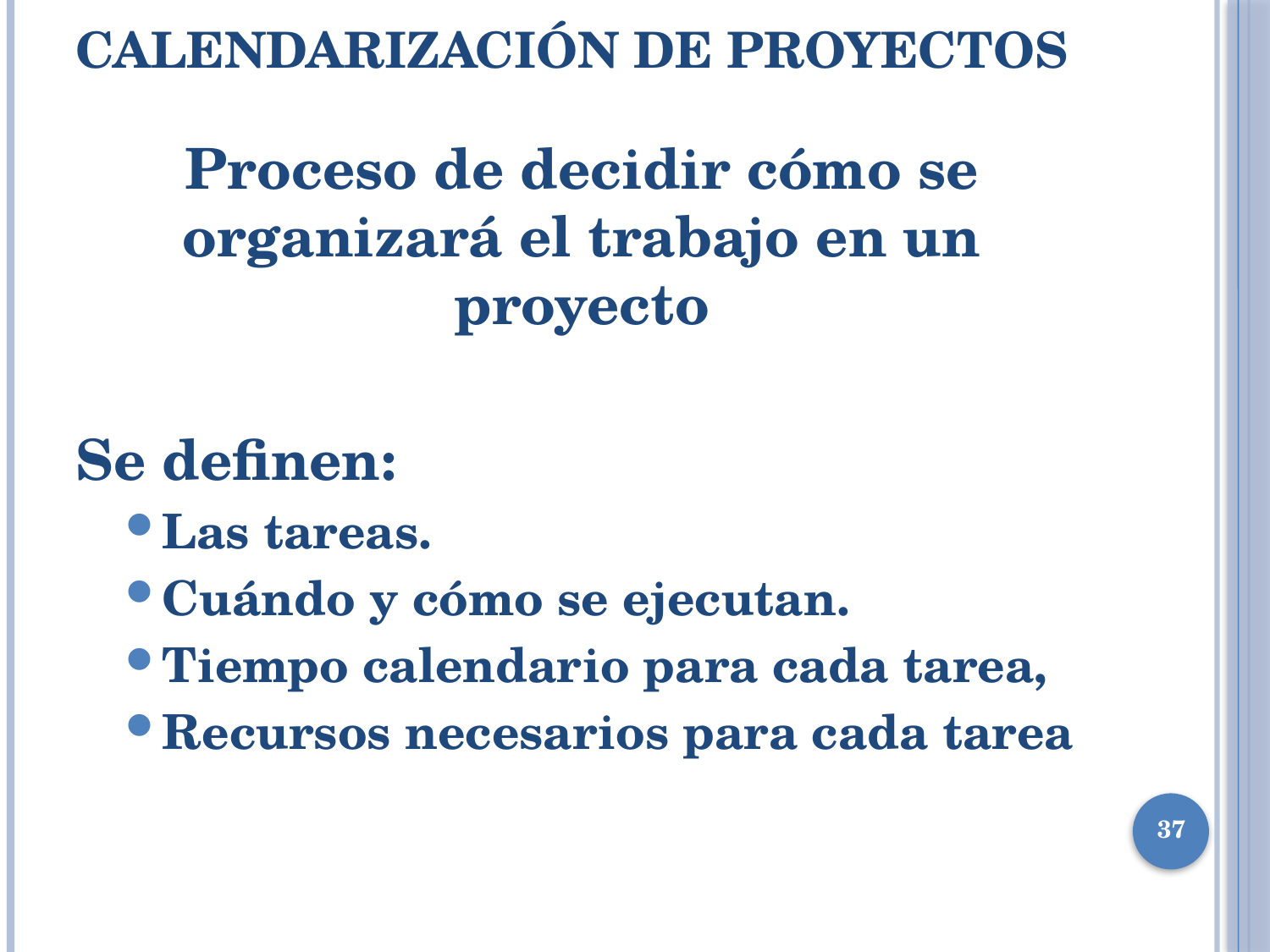

# Calendarización de proyectos
Proceso de decidir cómo se organizará el trabajo en un proyecto

Se definen:
Las tareas.
Cuándo y cómo se ejecutan.
Tiempo calendario para cada tarea,
Recursos necesarios para cada tarea
37